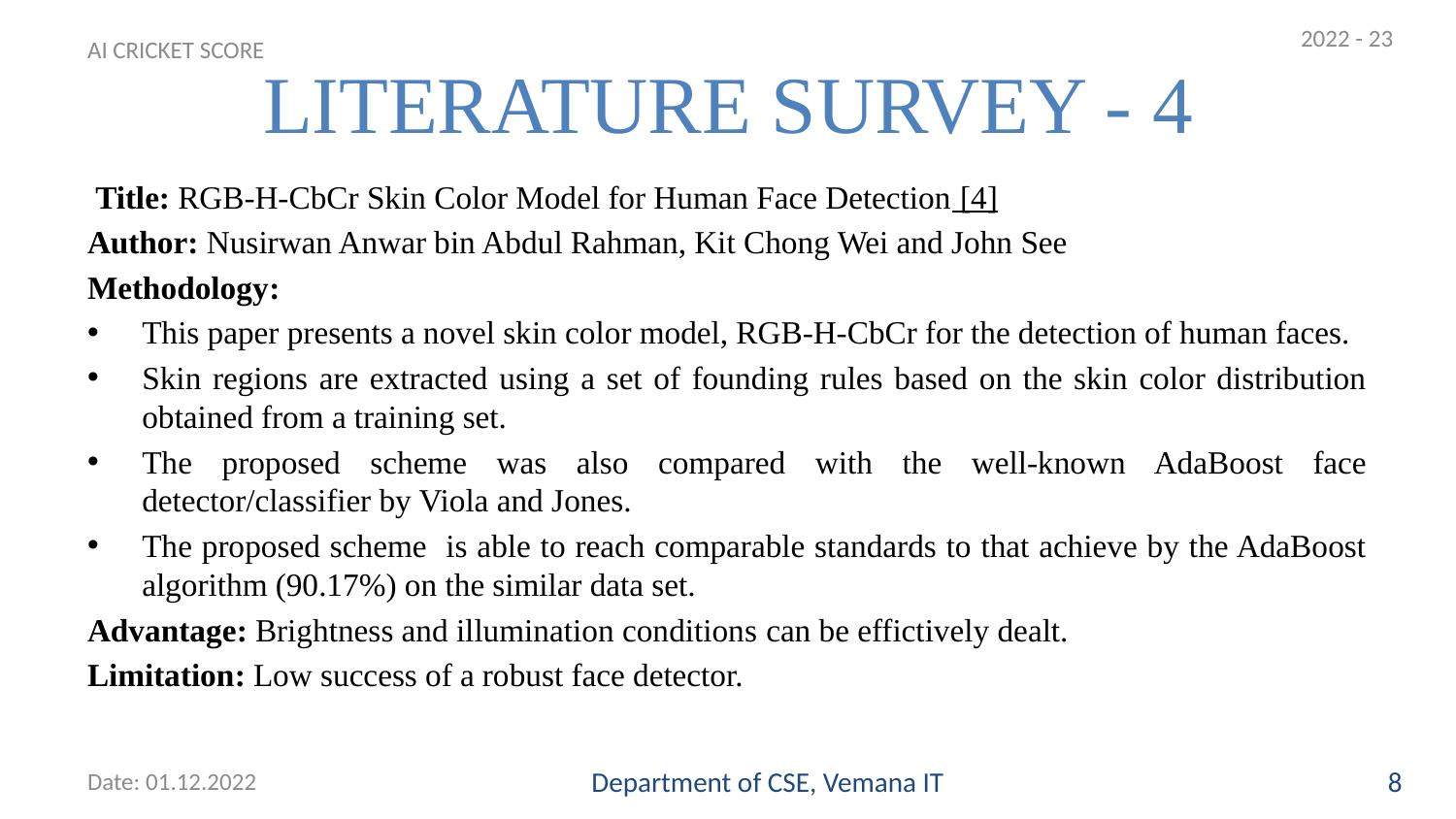

2022 - 23
# LITERATURE SURVEY - 4
AI CRICKET SCORE
 Title: RGB-H-CbCr Skin Color Model for Human Face Detection [4]
Author: Nusirwan Anwar bin Abdul Rahman, Kit Chong Wei and John See
Methodology:
This paper presents a novel skin color model, RGB-H-CbCr for the detection of human faces.
Skin regions are extracted using a set of founding rules based on the skin color distribution obtained from a training set.
The proposed scheme was also compared with the well-known AdaBoost face detector/classifier by Viola and Jones.
The proposed scheme  is able to reach comparable standards to that achieve by the AdaBoost algorithm (90.17%) on the similar data set.
Advantage: Brightness and illumination conditions can be effictively dealt.
Limitation: Low success of a robust face detector.

Date: 01.12.2022
Department of CSE, Vemana IT
8